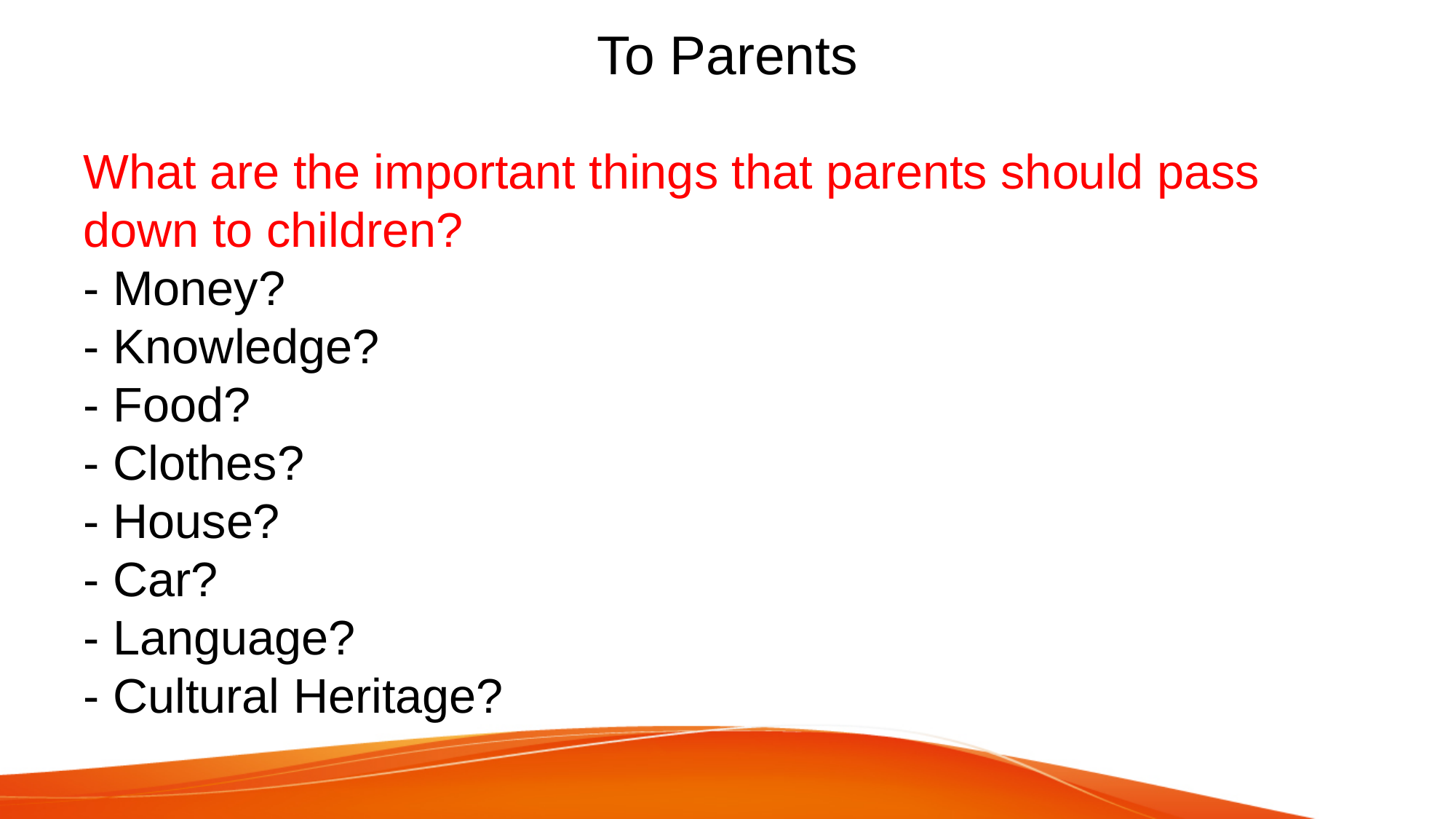

# To Parents
What are the important things that parents should pass down to children?
- Money?
- Knowledge?
- Food?
- Clothes?
- House?
- Car?
- Language?
- Cultural Heritage?